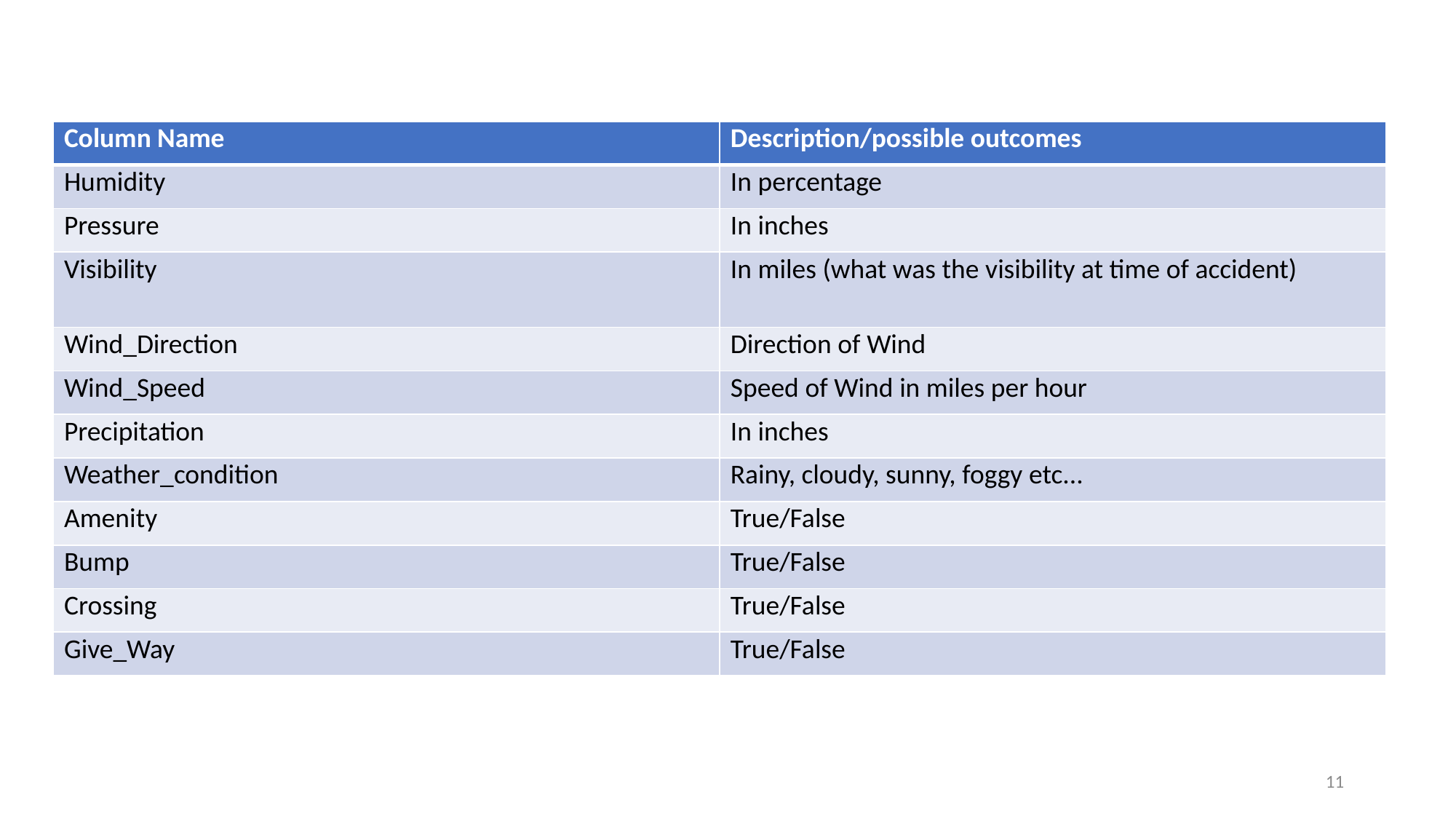

| Column Name | Description/possible outcomes |
| --- | --- |
| Humidity | In percentage |
| Pressure | In inches |
| Visibility | In miles (what was the visibility at time of accident) |
| Wind\_Direction | Direction of Wind |
| Wind\_Speed | Speed of Wind in miles per hour |
| Precipitation | In inches |
| Weather\_condition | Rainy, cloudy, sunny, foggy etc... |
| Amenity | True/False |
| Bump | True/False |
| Crossing | True/False |
| Give\_Way | True/False |
11